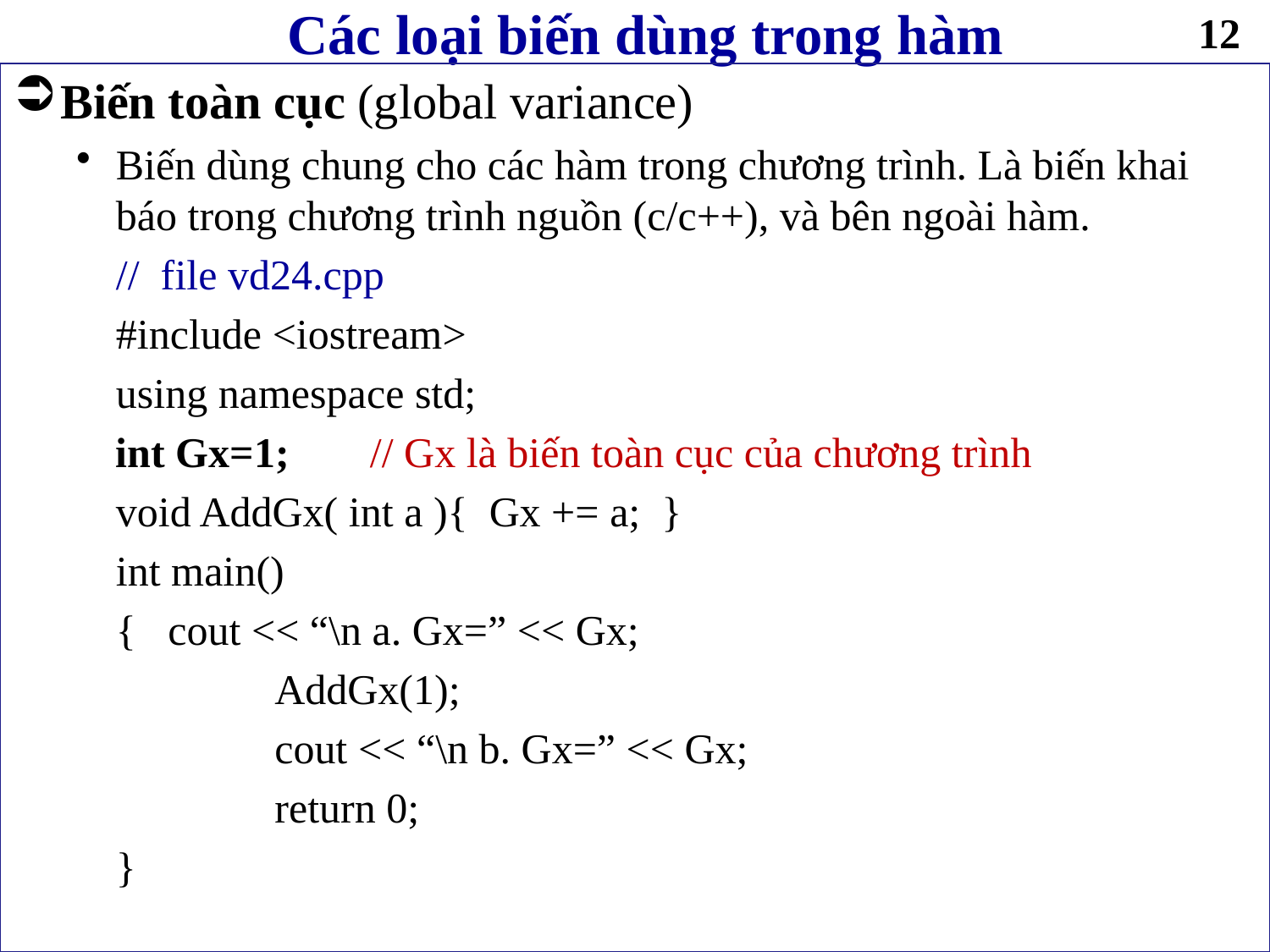

# Các loại biến dùng trong hàm
12
Biến toàn cục (global variance)
Biến dùng chung cho các hàm trong chương trình. Là biến khai báo trong chương trình nguồn (c/c++), và bên ngoài hàm.
	//  file vd24.cpp
	#include <iostream>
	using namespace std;
	int Gx=1;  	// Gx là biến toàn cục của chương trình
	void AddGx( int a ){  Gx += a;  }
	int main()
	{   cout << “\n a. Gx=” << Gx;
		   AddGx(1);
		   cout << “\n b. Gx=” << Gx;
		   return 0;
	}